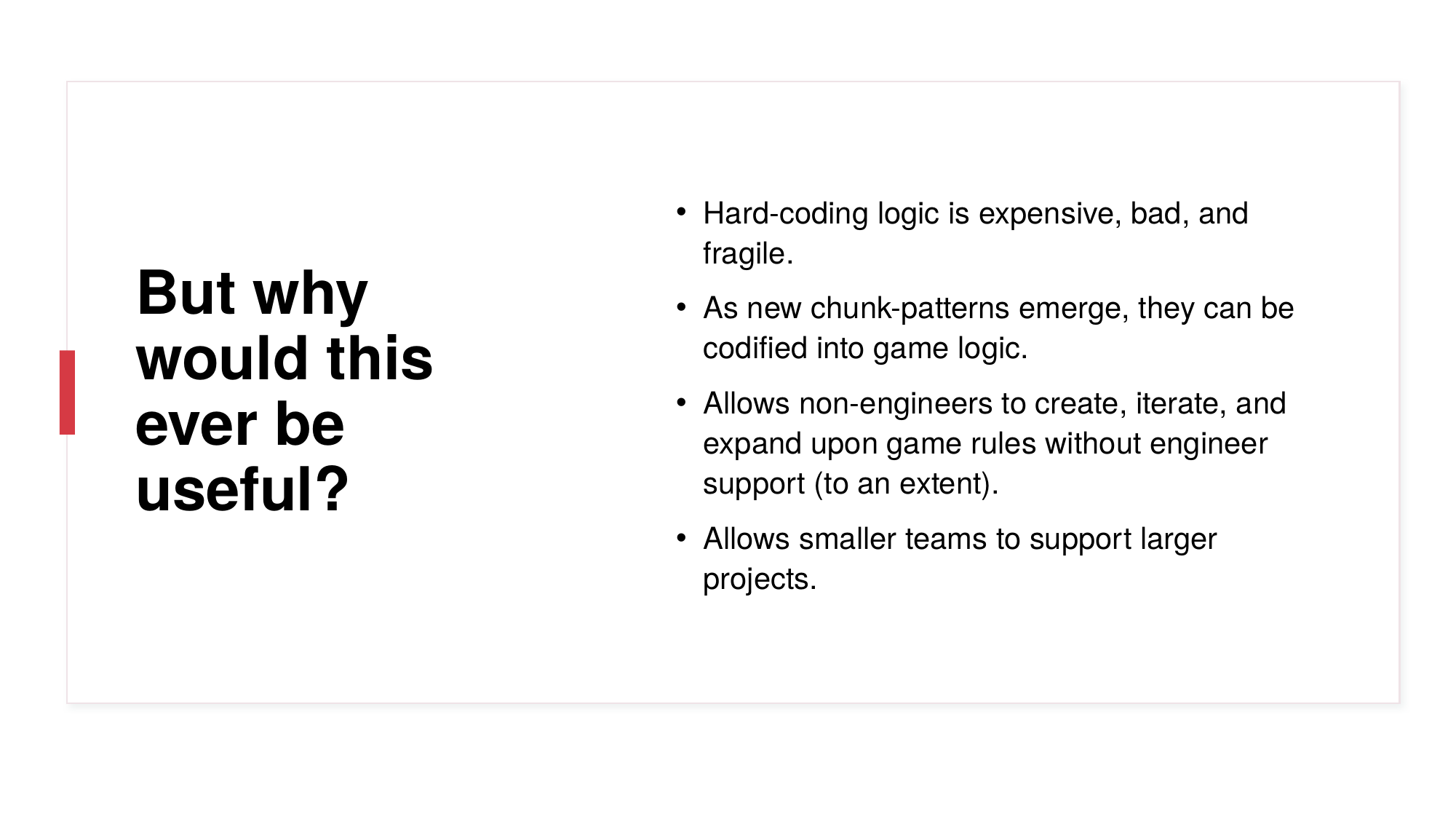

# But why would this ever be useful?
Hard-coding logic is expensive, bad, and fragile.
As new chunk-patterns emerge, they can be codified into game logic.
Allows non-engineers to create, iterate, and expand upon game rules without engineer support (to an extent).
Allows smaller teams to support larger projects.